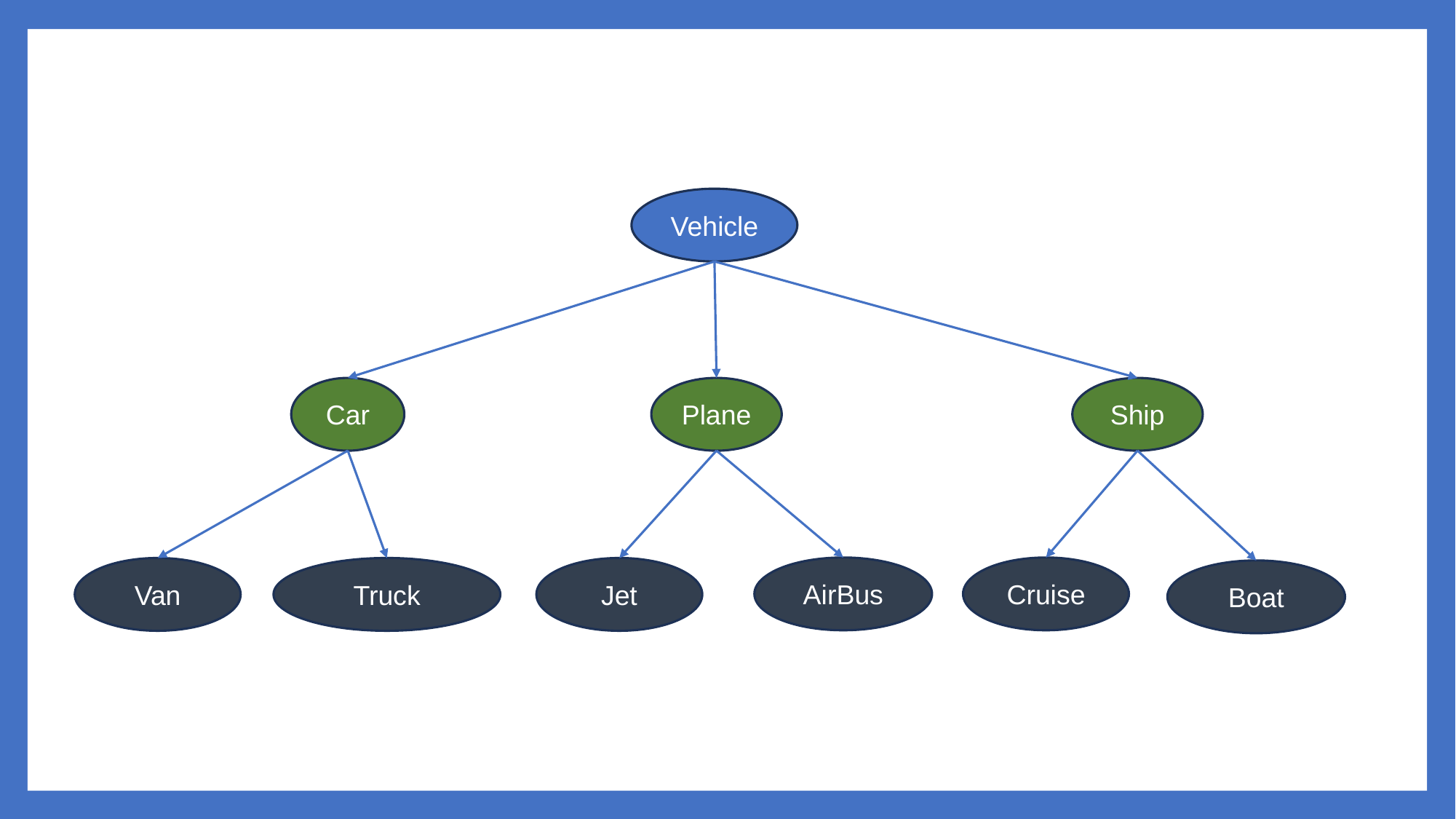

Vehicle
Car
Plane
Ship
AirBus
Cruise
Van
Truck
Jet
Boat